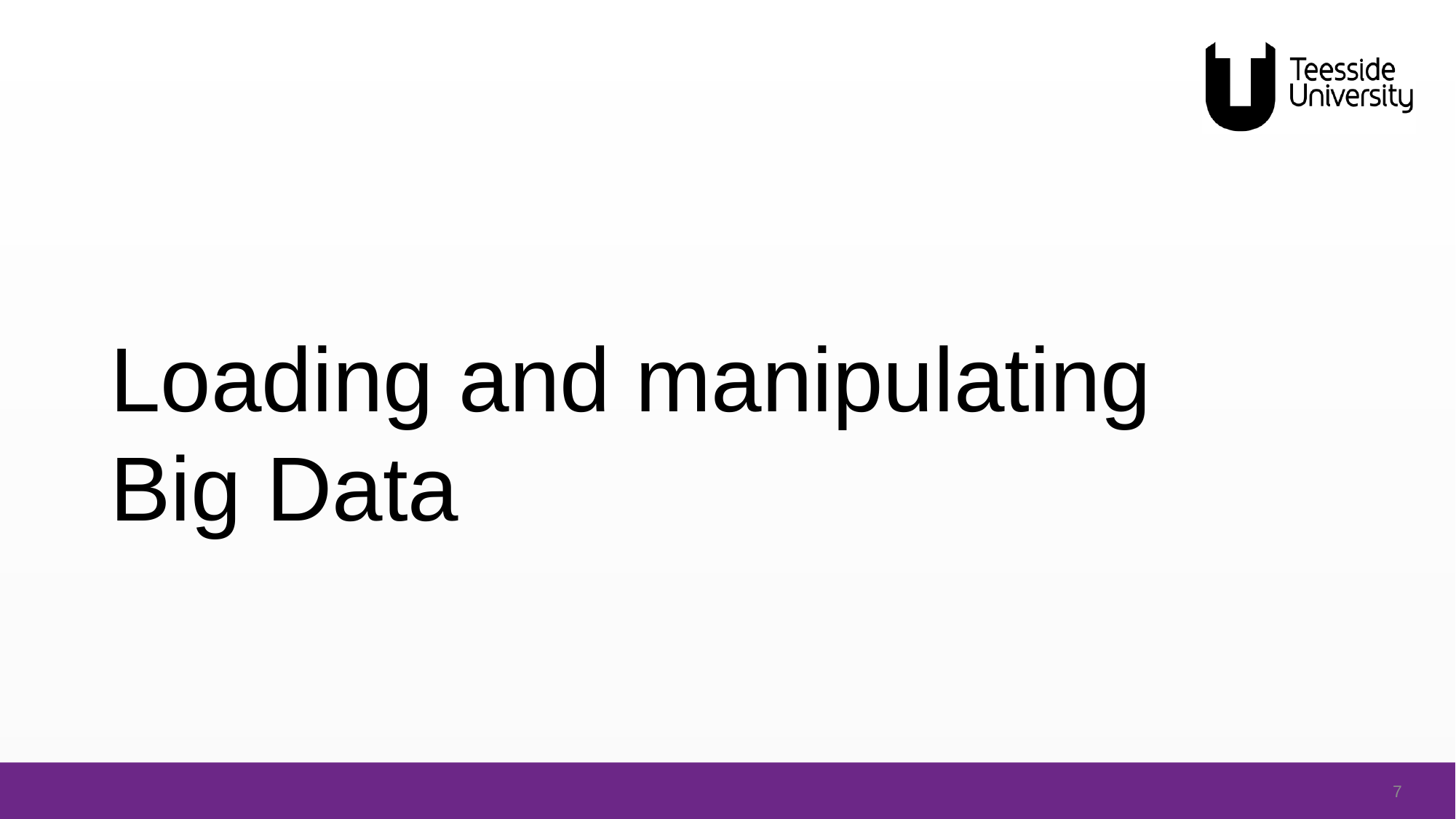

# Loading and manipulating Big Data

7